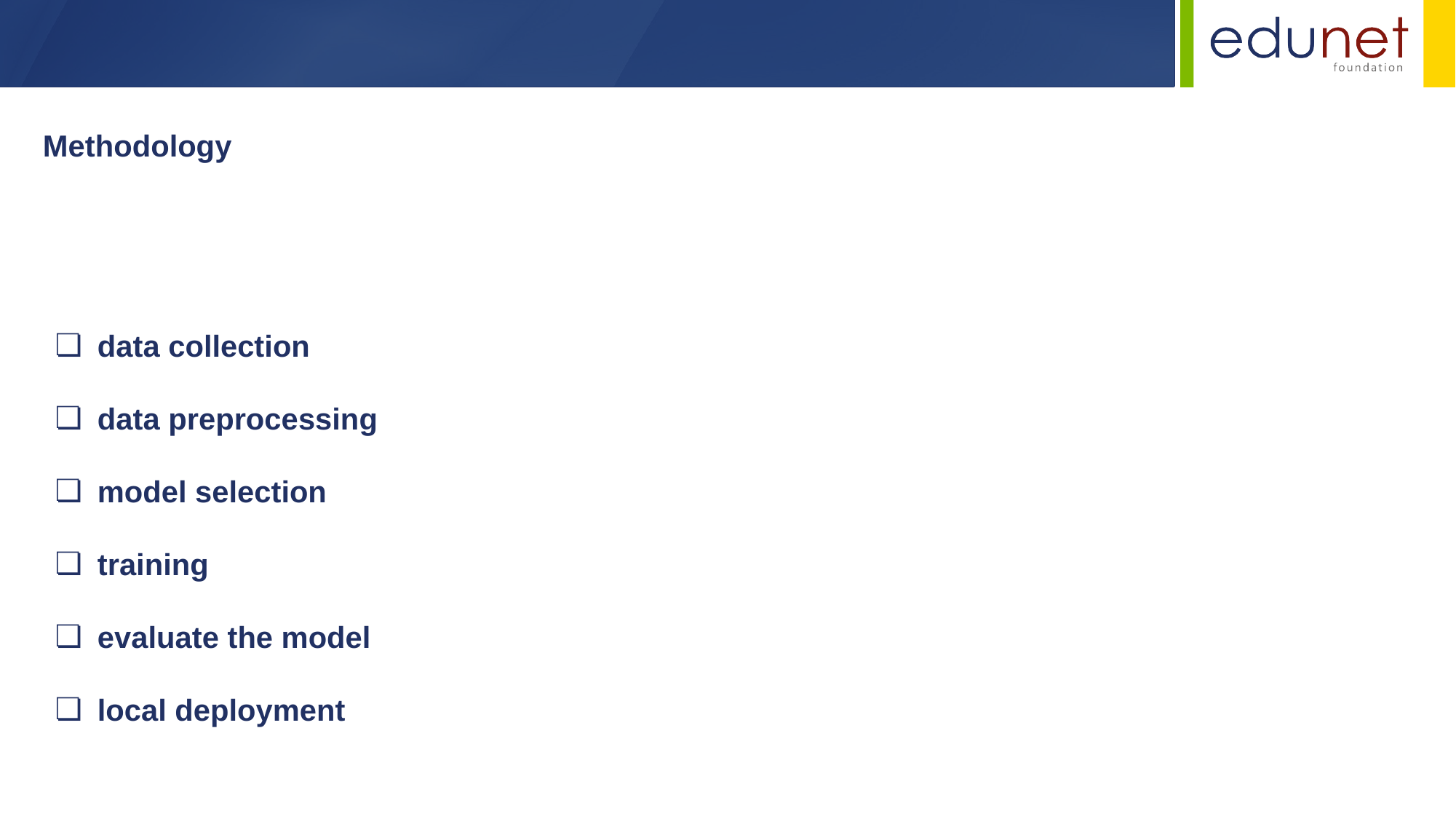

Methodology

data collection

data preprocessing

model selection

training

evaluate the model

local deployment